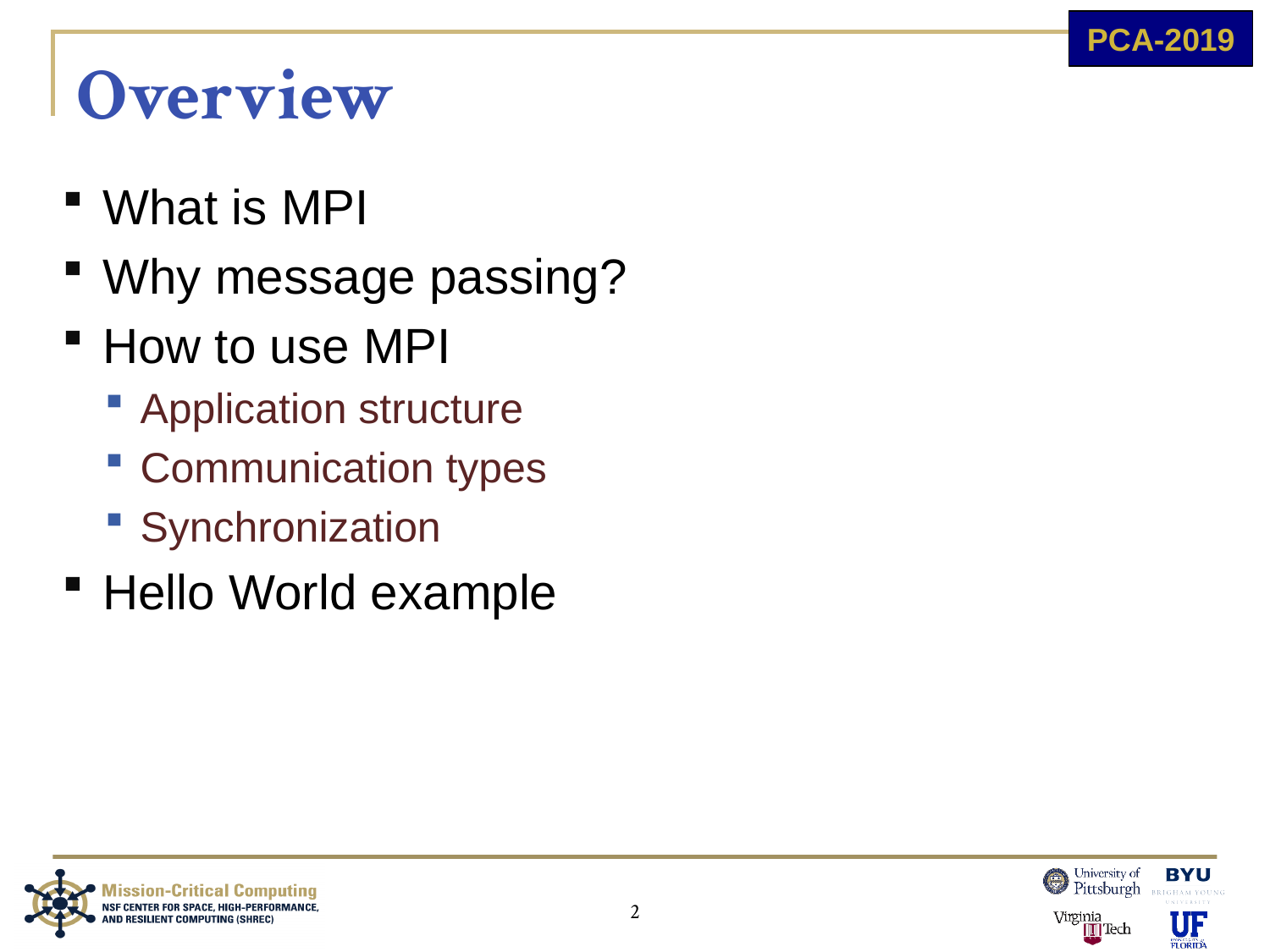

# Overview
What is MPI
Why message passing?
How to use MPI
Application structure
Communication types
Synchronization
Hello World example
2